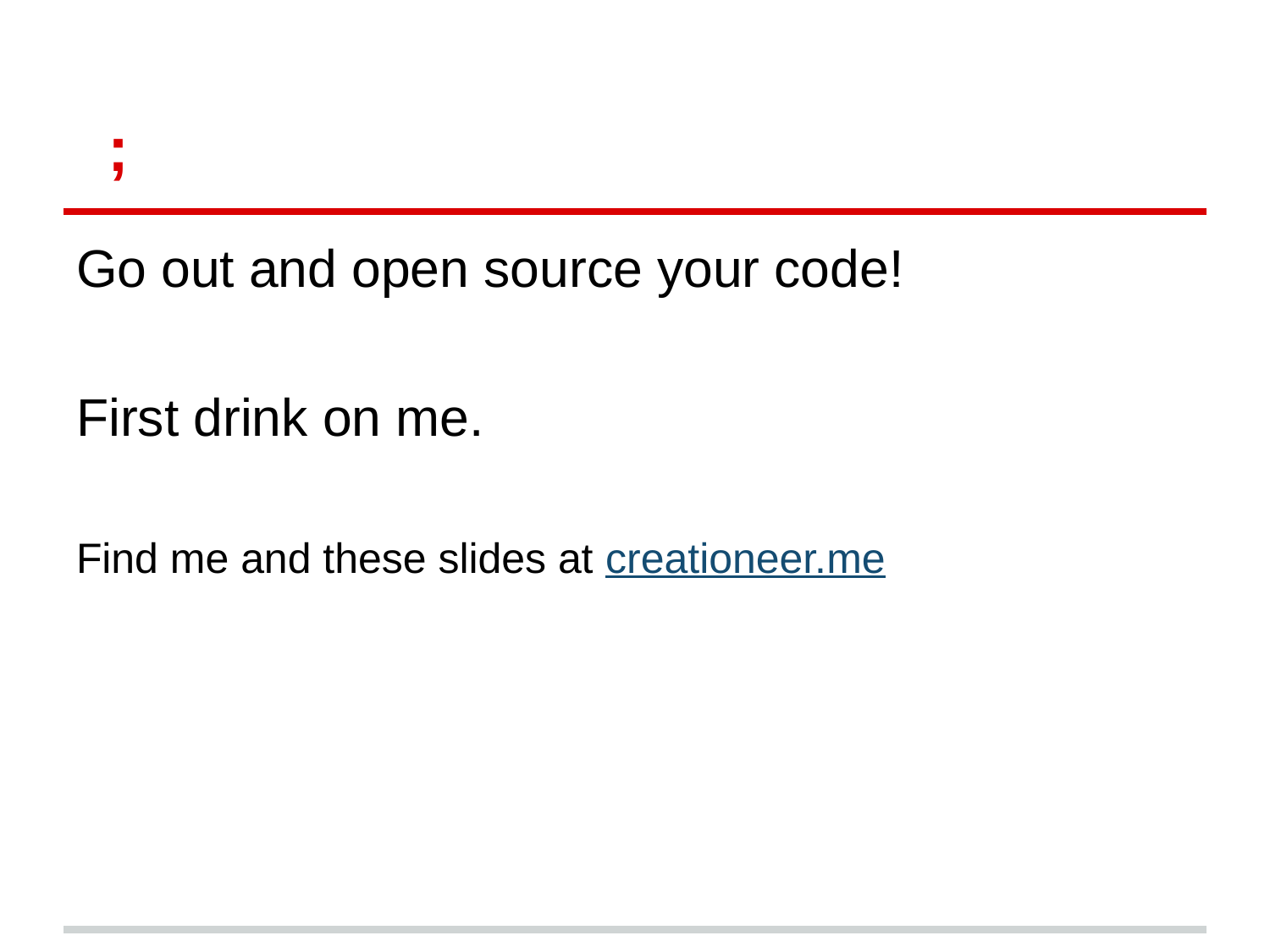

# ;
Go out and open source your code!

First drink on me.

Find me and these slides at creationeer.me